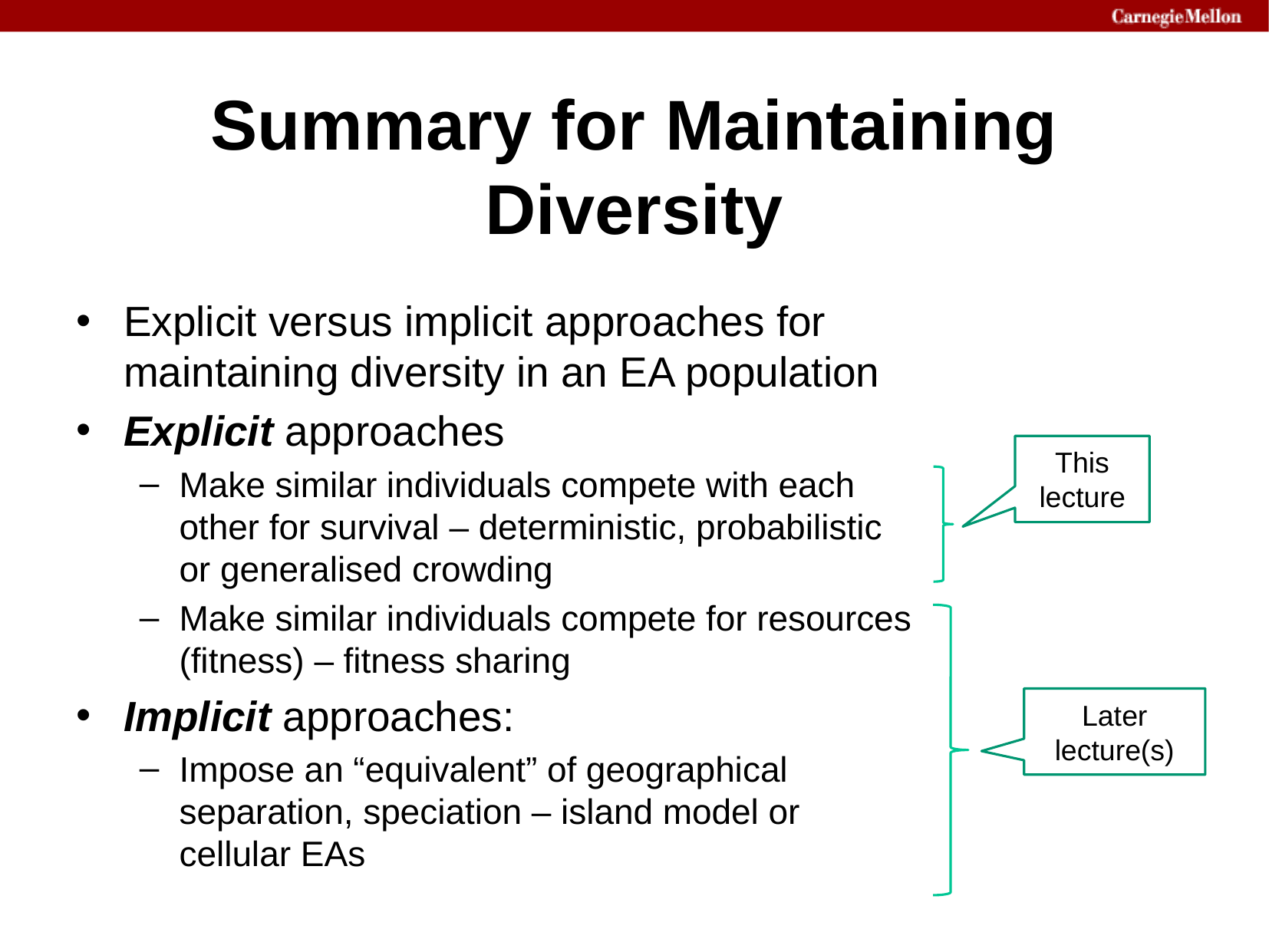

# Summary for Maintaining Diversity
Explicit versus implicit approaches for maintaining diversity in an EA population
Explicit approaches
Make similar individuals compete with each other for survival – deterministic, probabilistic or generalised crowding
Make similar individuals compete for resources (fitness) – fitness sharing
Implicit approaches:
Impose an “equivalent” of geographical separation, speciation – island model or cellular EAs
This lecture

Later lecture(s)